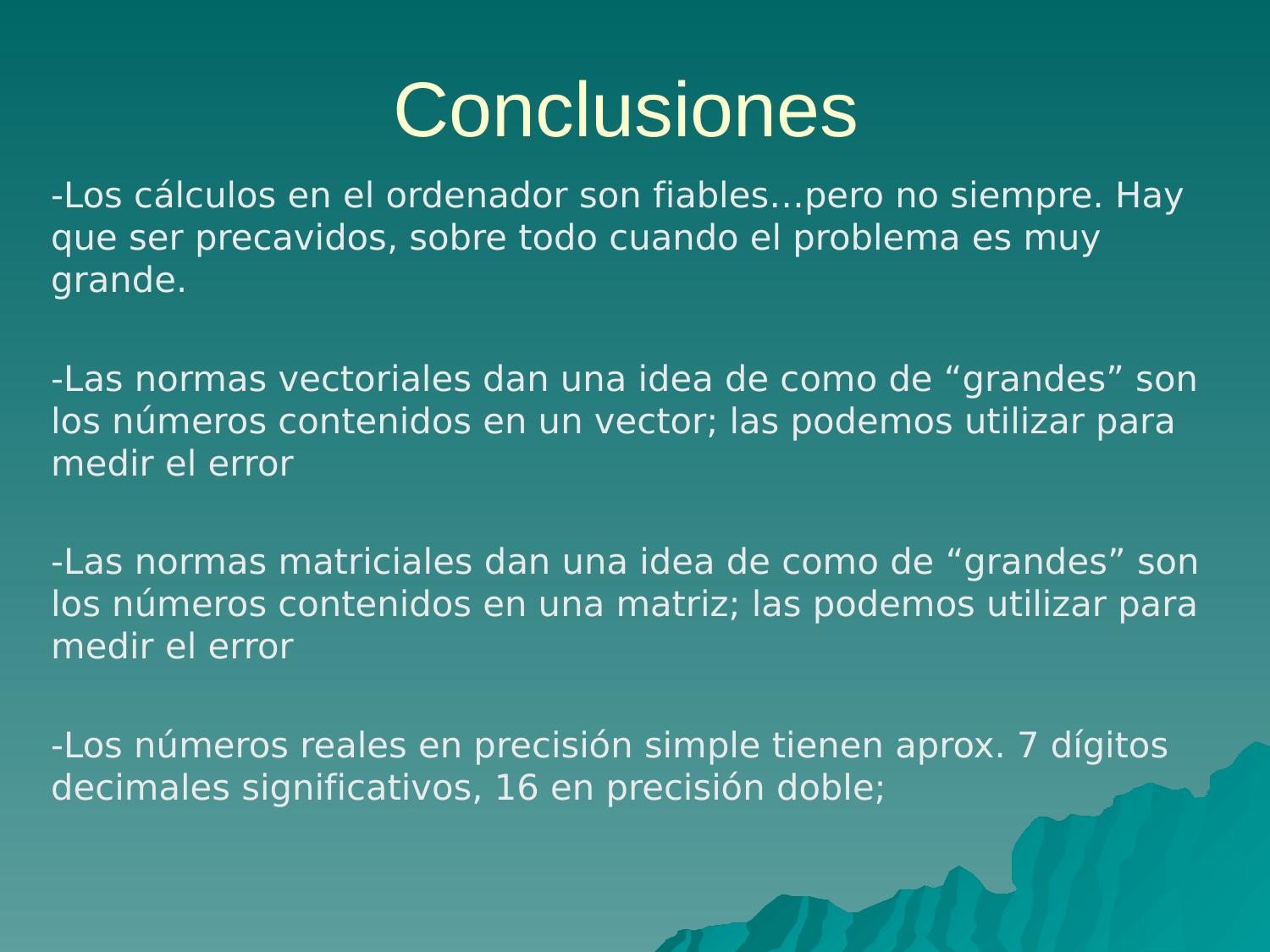

# Conclusiones
-Los cálculos en el ordenador son fiables…pero no siempre. Hay que ser precavidos, sobre todo cuando el problema es muy grande.

-Las normas vectoriales dan una idea de como de “grandes” son los números contenidos en un vector; las podemos utilizar para medir el error

-Las normas matriciales dan una idea de como de “grandes” son los números contenidos en una matriz; las podemos utilizar para medir el error

-Los números reales en precisión simple tienen aprox. 7 dígitos decimales significativos, 16 en precisión doble;